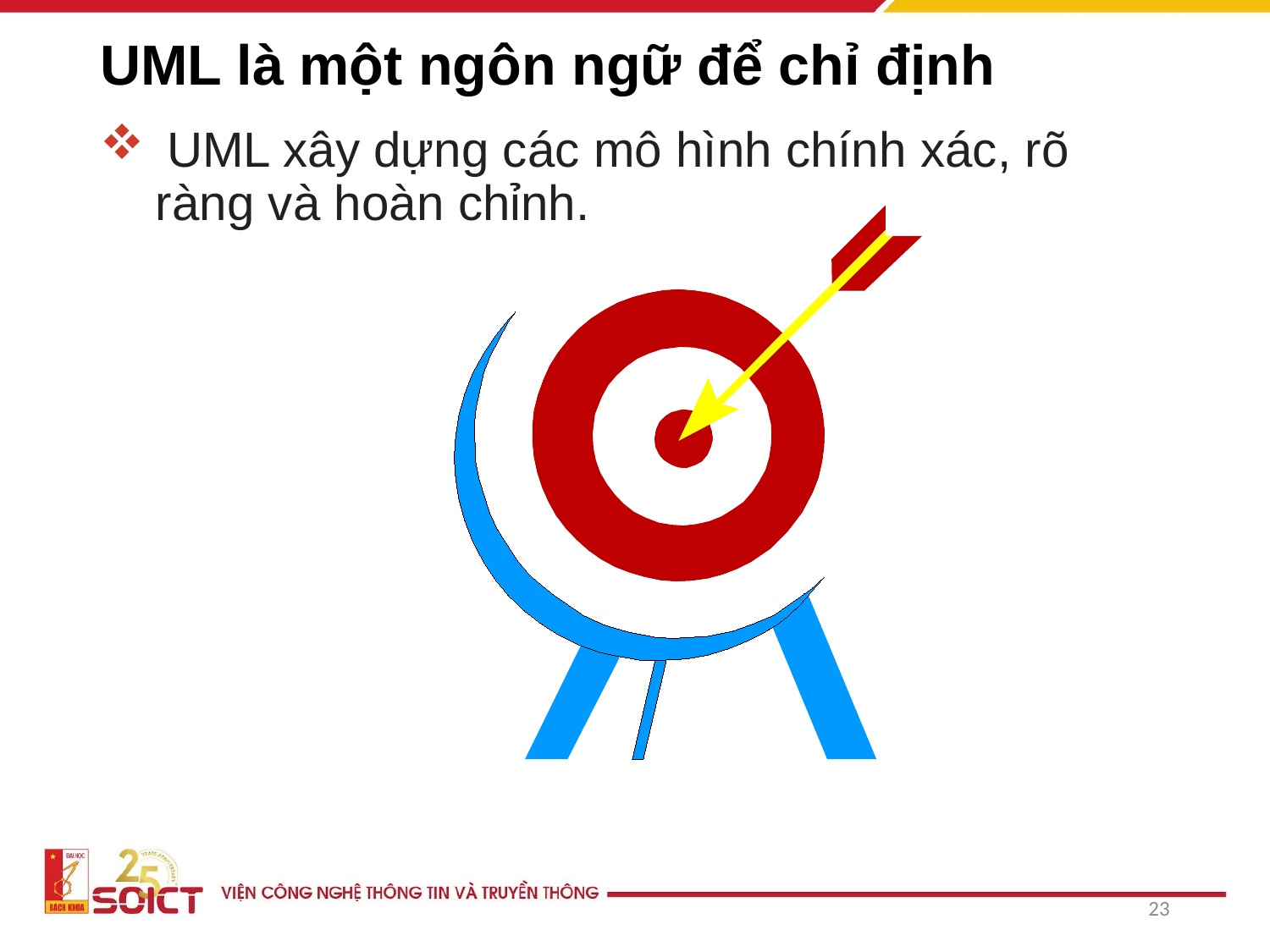

# UML là một ngôn ngữ để chỉ định
 UML xây dựng các mô hình chính xác, rõ ràng và hoàn chỉnh.

23